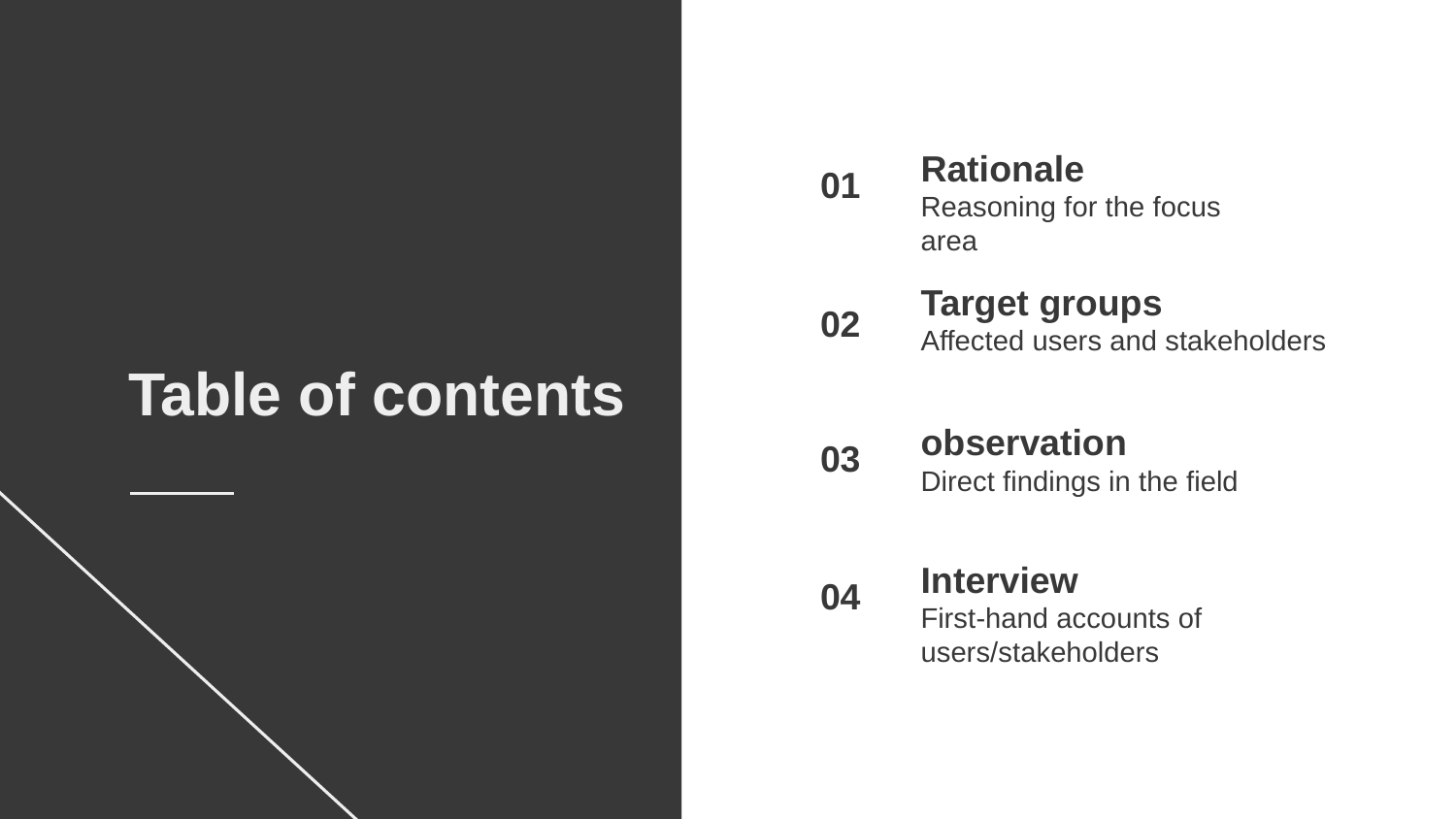

Rationale
01
Reasoning for the focus area
# Target groups
02
Affected users and stakeholders

Table of contents
observation
03
Direct findings in the field
Interview
04
First-hand accounts of users/stakeholders